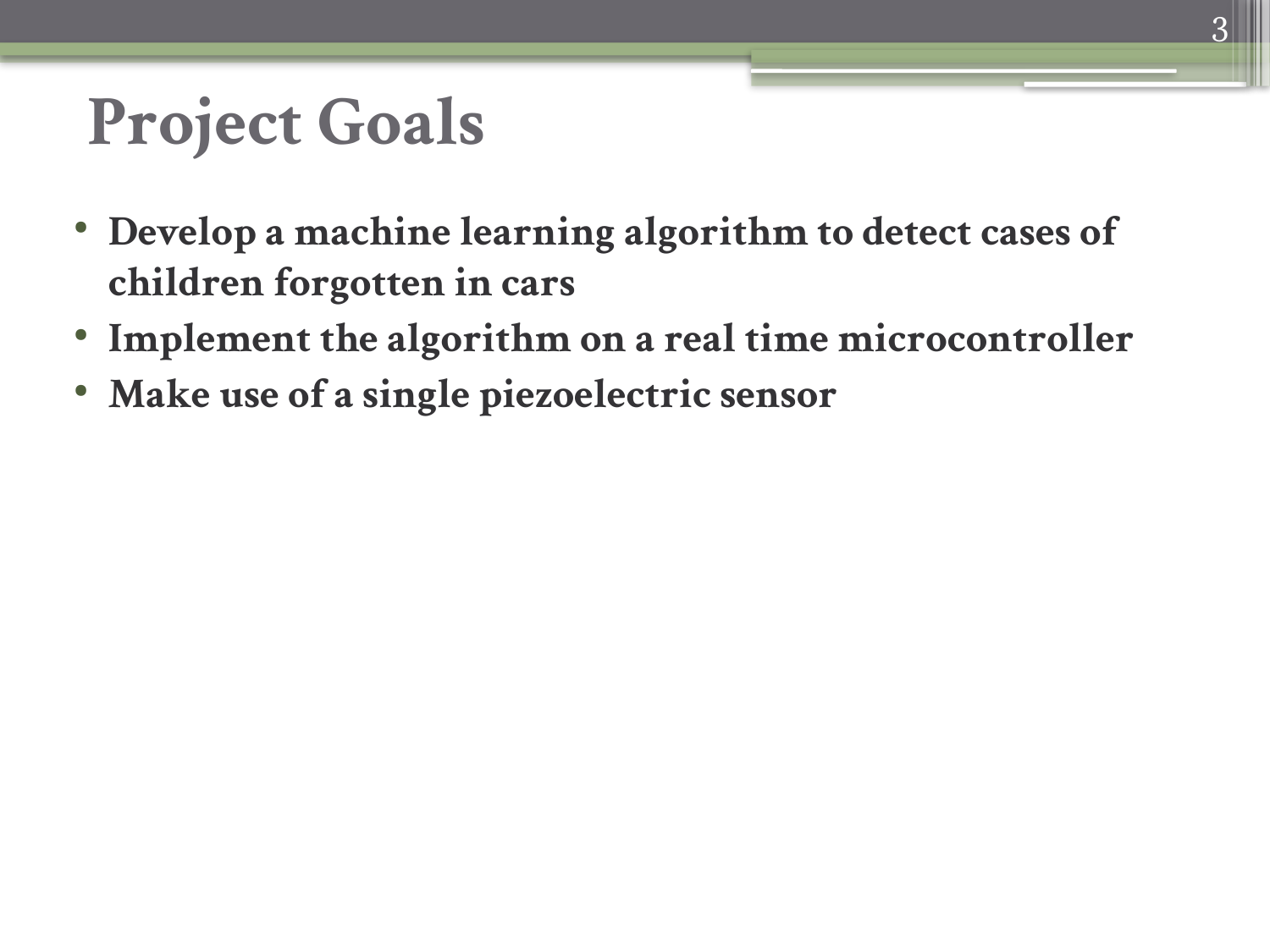

3
# Project Goals
Develop a machine learning algorithm to detect cases of children forgotten in cars
Implement the algorithm on a real time microcontroller
Make use of a single piezoelectric sensor